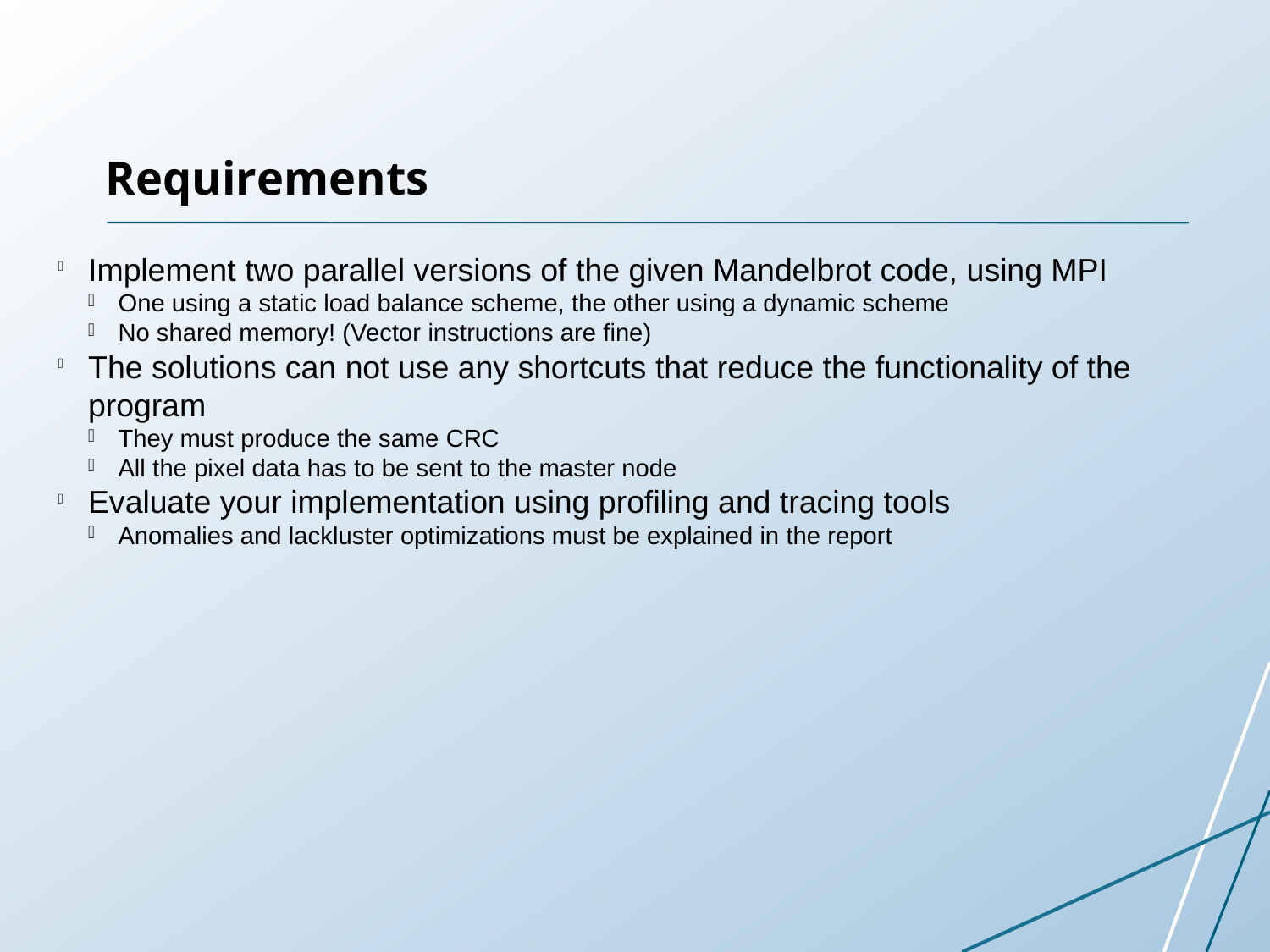

Requirements
Implement two parallel versions of the given Mandelbrot code, using MPI
One using a static load balance scheme, the other using a dynamic scheme
No shared memory! (Vector instructions are fine)
The solutions can not use any shortcuts that reduce the functionality of the program
They must produce the same CRC
All the pixel data has to be sent to the master node
Evaluate your implementation using profiling and tracing tools
Anomalies and lackluster optimizations must be explained in the report